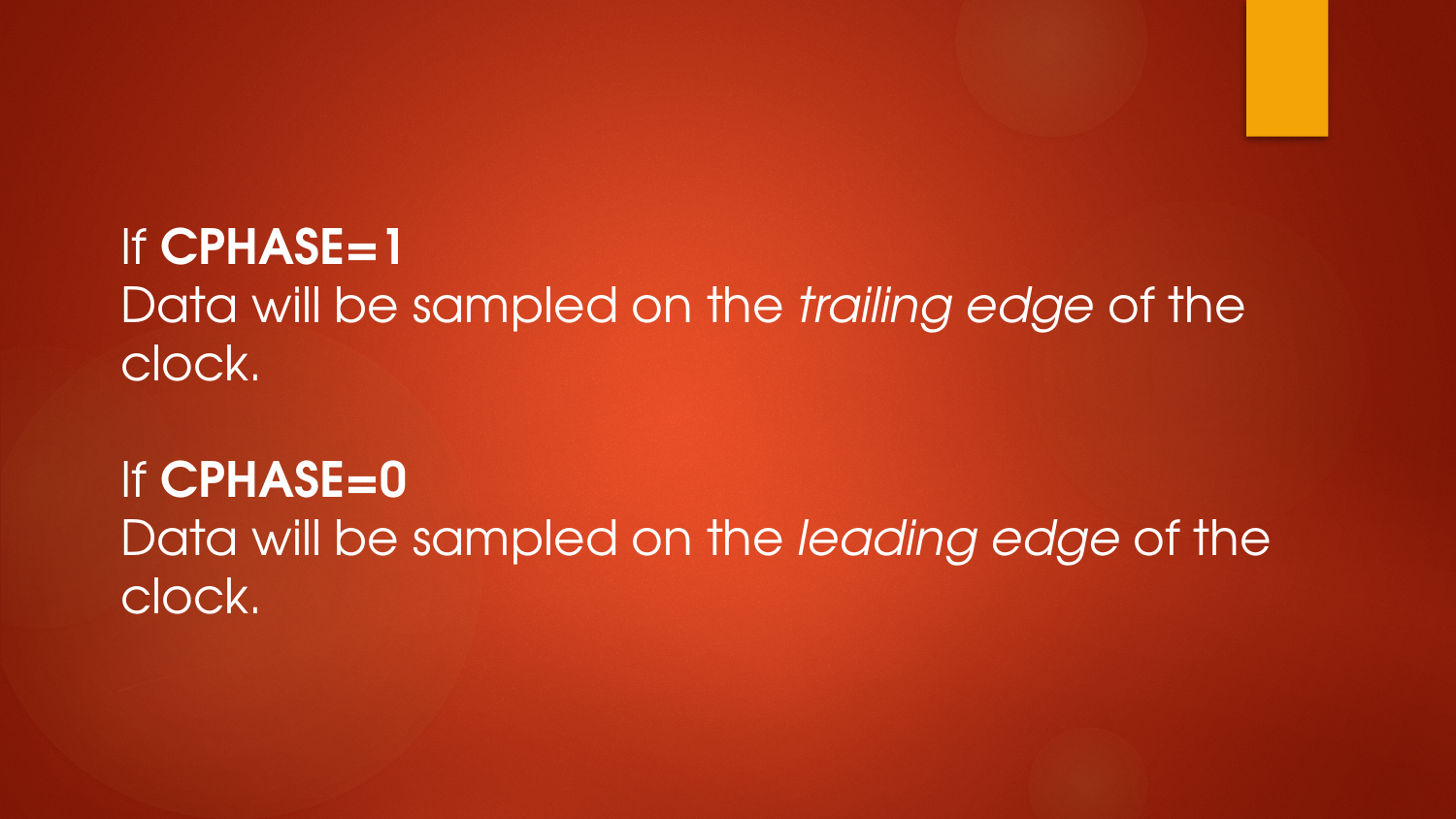

If CPHASE=1
Data will be sampled on the trailing edge of the clock.

If CPHASE=0
Data will be sampled on the leading edge of the clock.